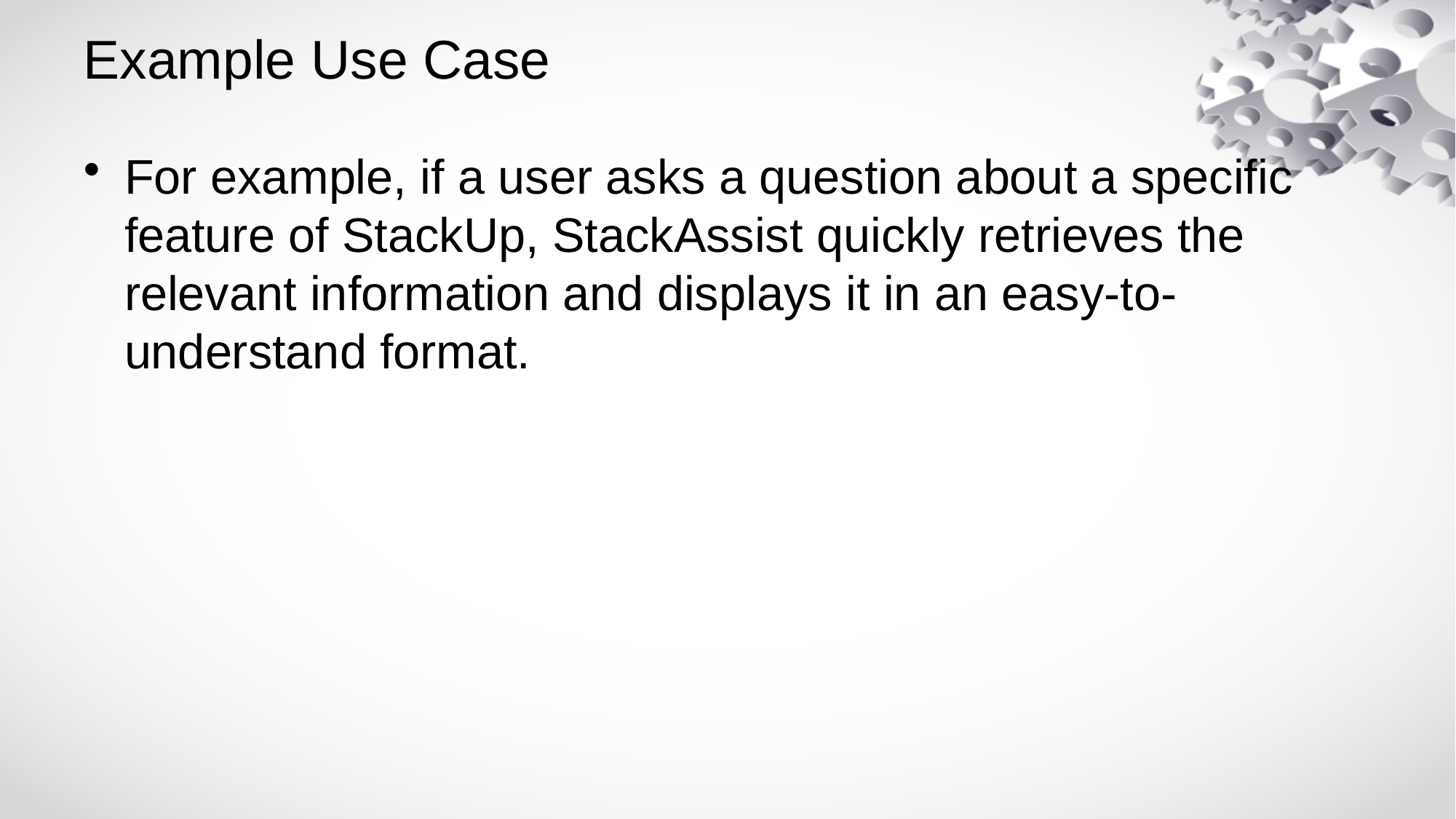

# Example Use Case
For example, if a user asks a question about a specific feature of StackUp, StackAssist quickly retrieves the relevant information and displays it in an easy-to-understand format.